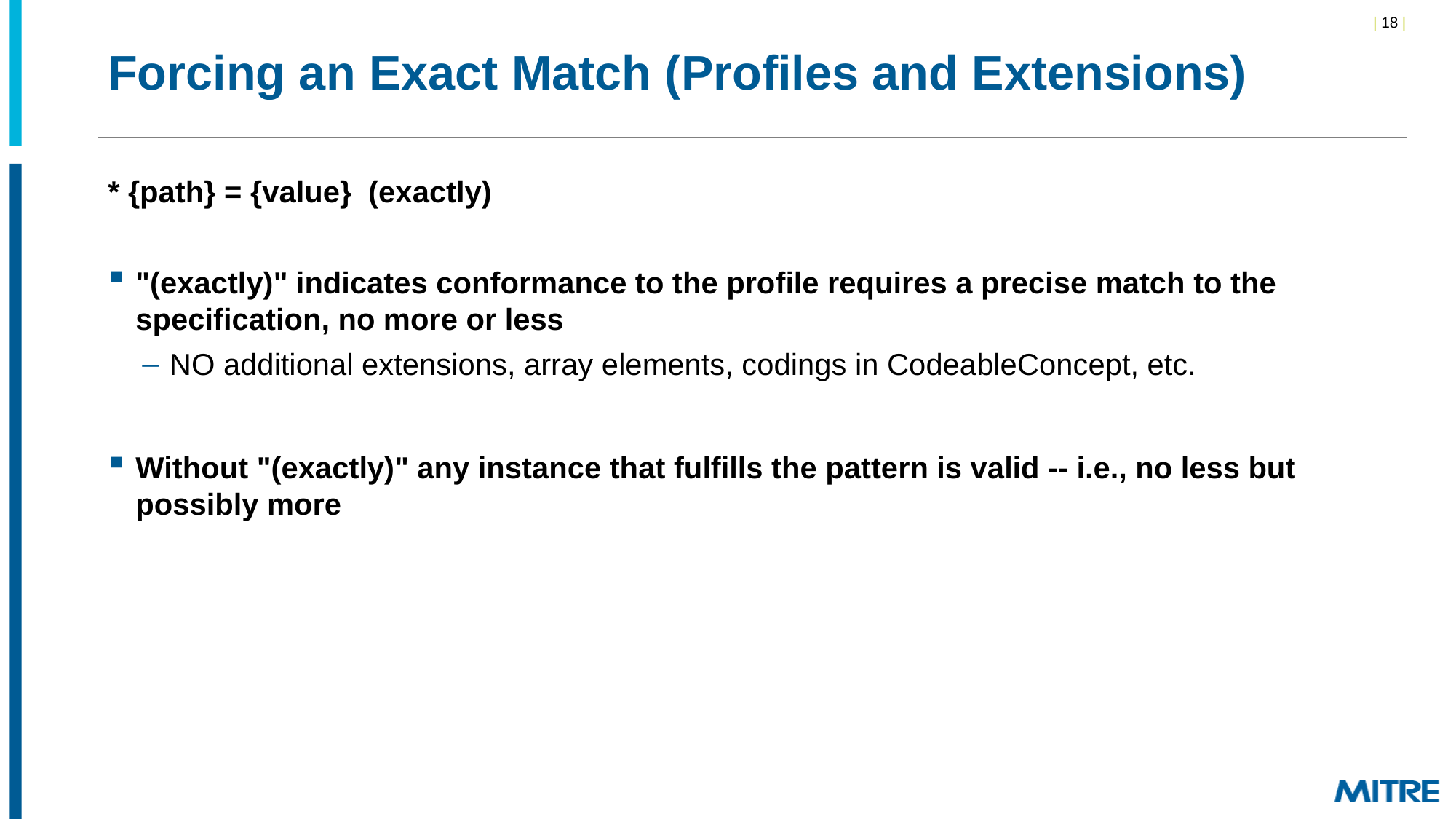

# Forcing an Exact Match (Profiles and Extensions)
* {path} = {value}  (exactly)

"(exactly)" indicates conformance to the profile requires a precise match to the specification, no more or less
NO additional extensions, array elements, codings in CodeableConcept, etc.

Without "(exactly)" any instance that fulfills the pattern is valid -- i.e., no less but possibly more